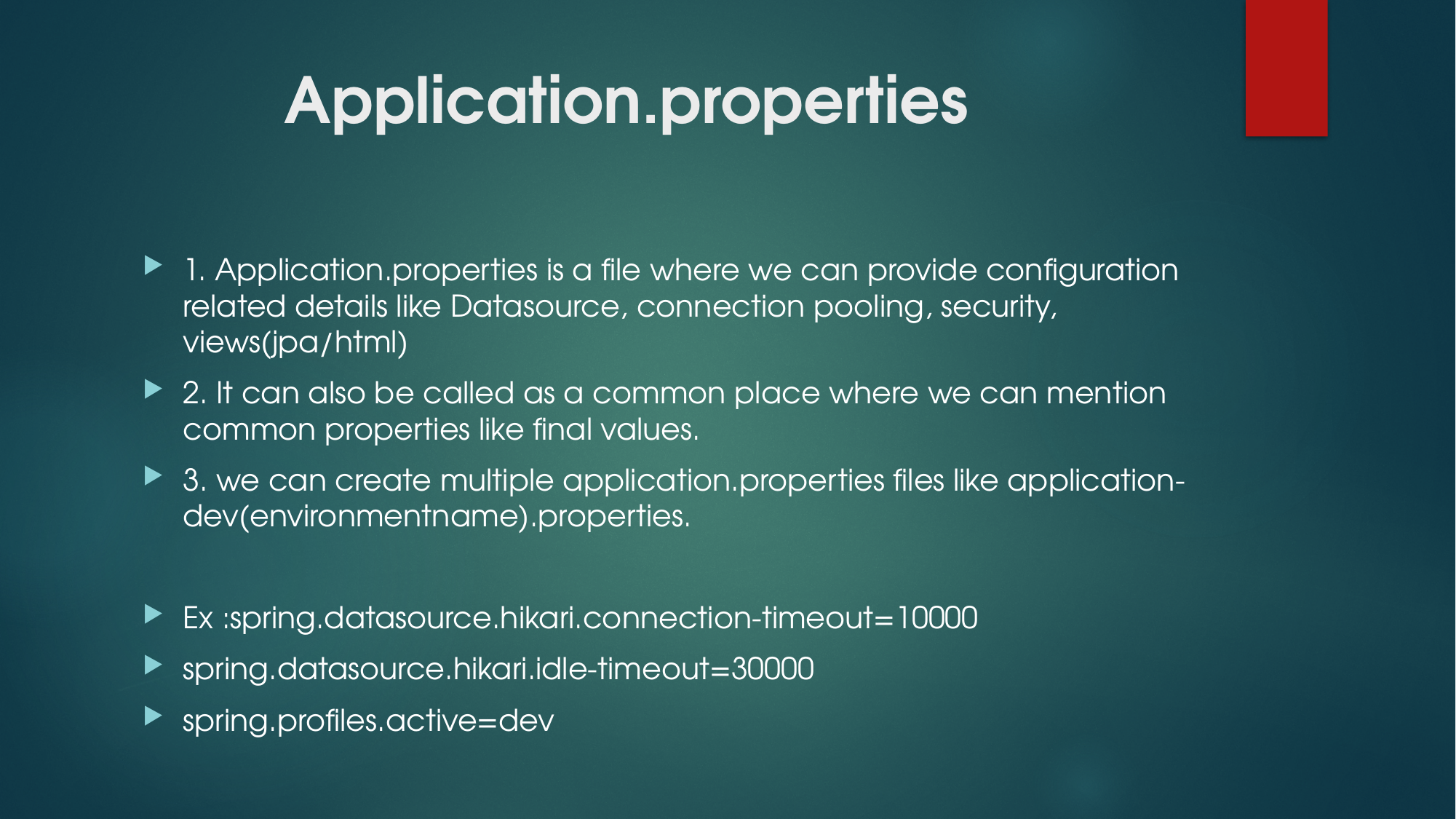

# Application.properties
1. Application.properties is a file where we can provide configuration related details like Datasource, connection pooling, security, views(jpa/html)
2. It can also be called as a common place where we can mention common properties like final values.
3. we can create multiple application.properties files like application-dev(environmentname).properties.

Ex :spring.datasource.hikari.connection-timeout=10000
spring.datasource.hikari.idle-timeout=30000
spring.profiles.active=dev